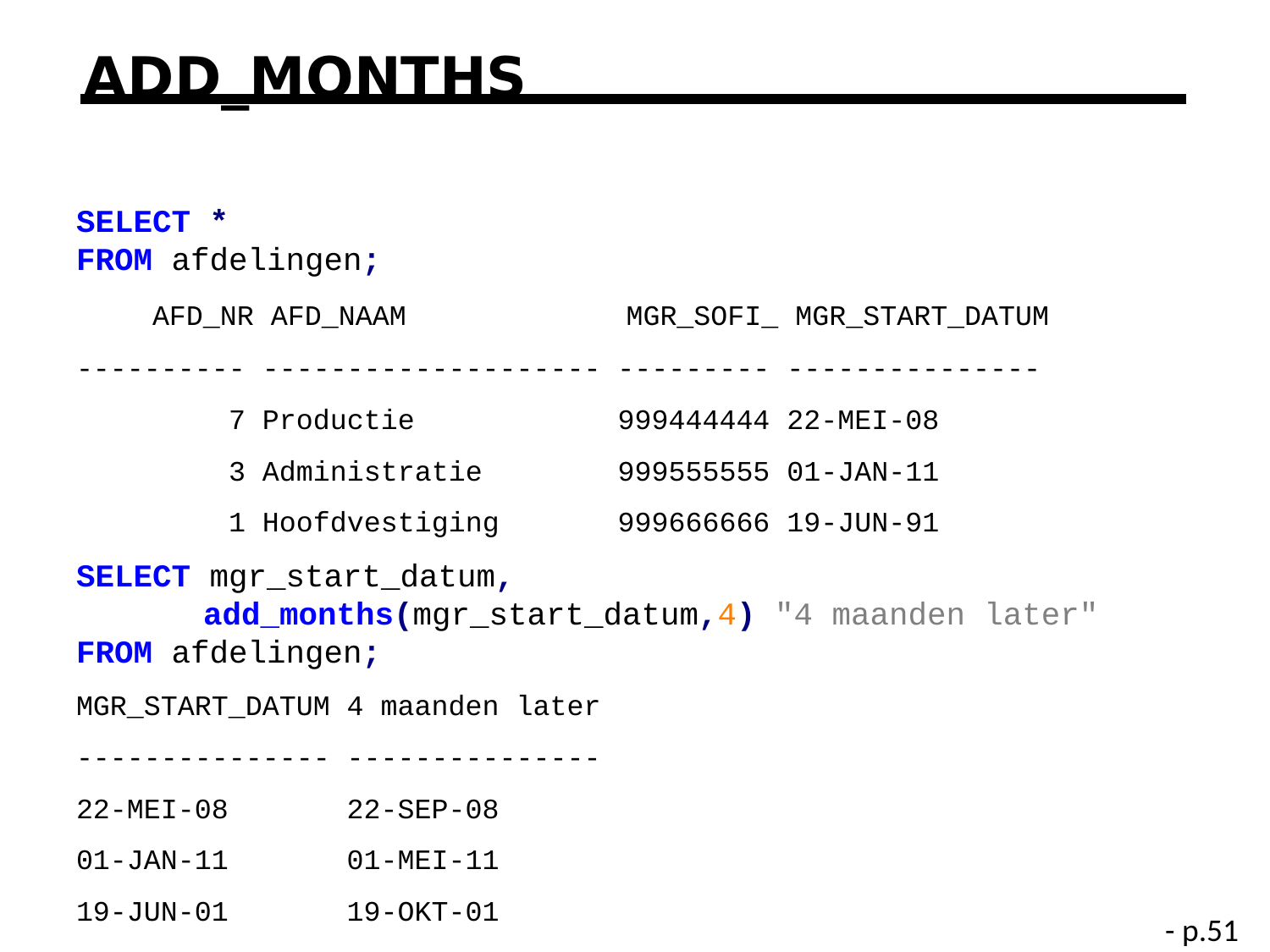

# ADD_MONTHS
SELECT *
FROM afdelingen;
    AFD_NR AFD_NAAM             MGR_SOFI_ MGR_START_DATUM
---------- -------------------- --------- ---------------
         7 Productie            999444444 22-MEI-08
         3 Administratie        999555555 01-JAN-11
         1 Hoofdvestiging       999666666 19-JUN-91
SELECT mgr_start_datum,
	add_months(mgr_start_datum,4) "4 maanden later"
FROM afdelingen;
MGR_START_DATUM 4 maanden later
--------------- ---------------
22-MEI-08       22-SEP-08
01-JAN-11       01-MEI-11
19-JUN-01       19-OKT-01
- p.51